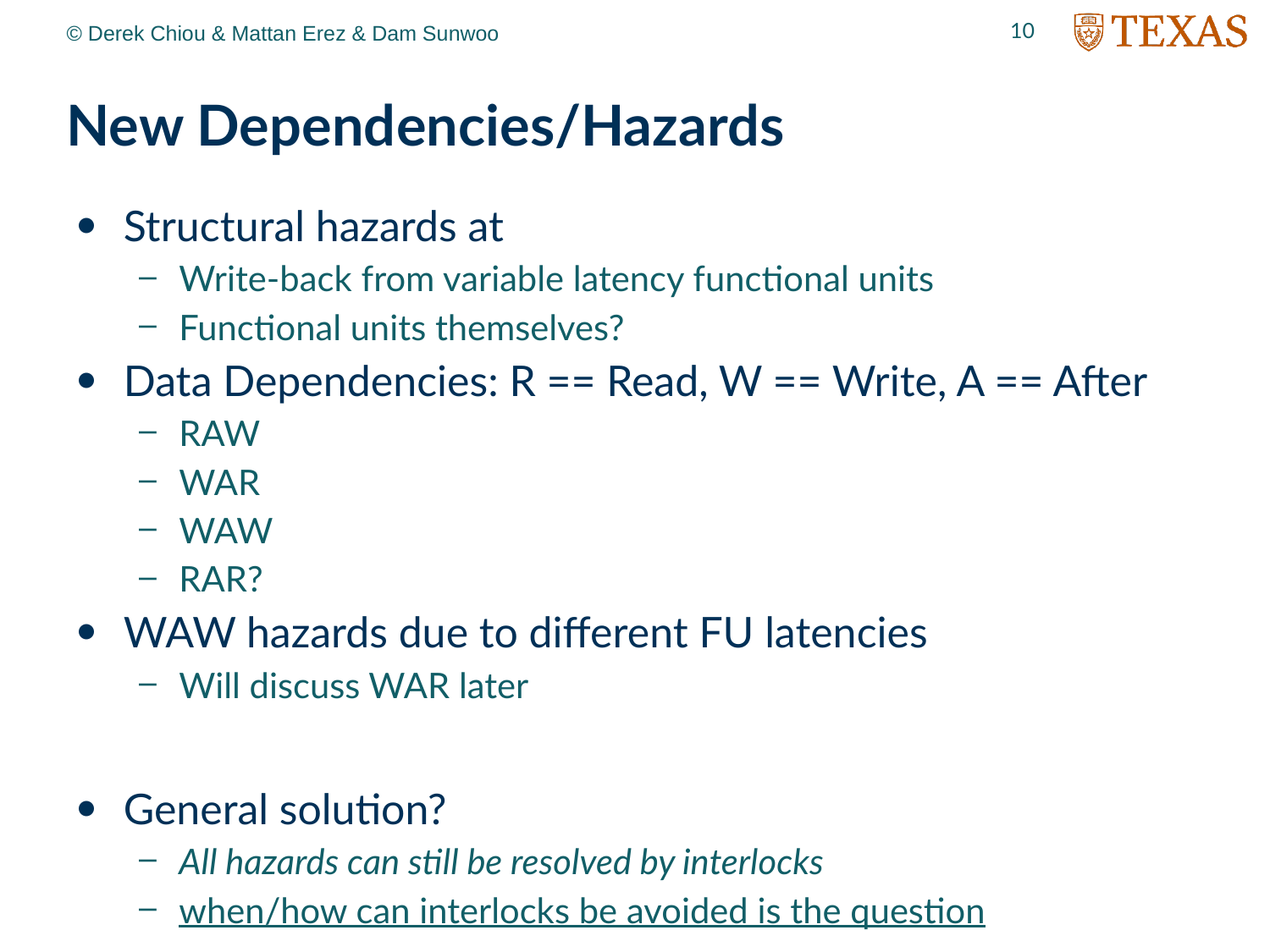

10
© Derek Chiou & Mattan Erez & Dam Sunwoo
# New Dependencies/Hazards
Structural hazards at
Write-back from variable latency functional units
Functional units themselves?
Data Dependencies: R == Read, W == Write, A == After
RAW
WAR
WAW
RAR?
WAW hazards due to different FU latencies
Will discuss WAR later

General solution?
All hazards can still be resolved by interlocks
when/how can interlocks be avoided is the question